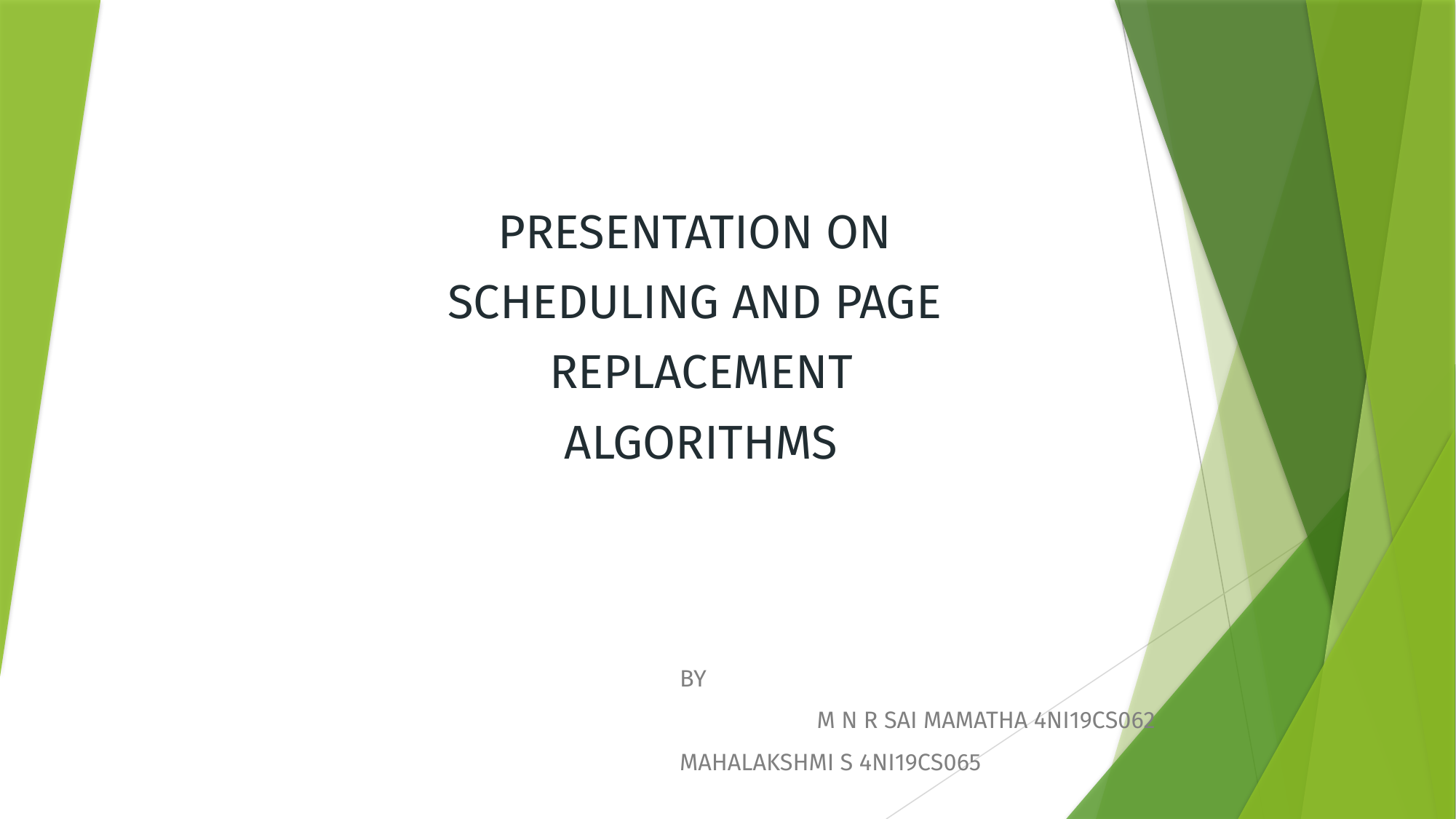

PRESENTATION ON
SCHEDULING AND PAGE
REPLACEMENT
ALGORITHMS

                                                                      BY
M N R SAI MAMATHA 4NI19CS062
                                                                      MAHALAKSHMI S 4NI19CS065